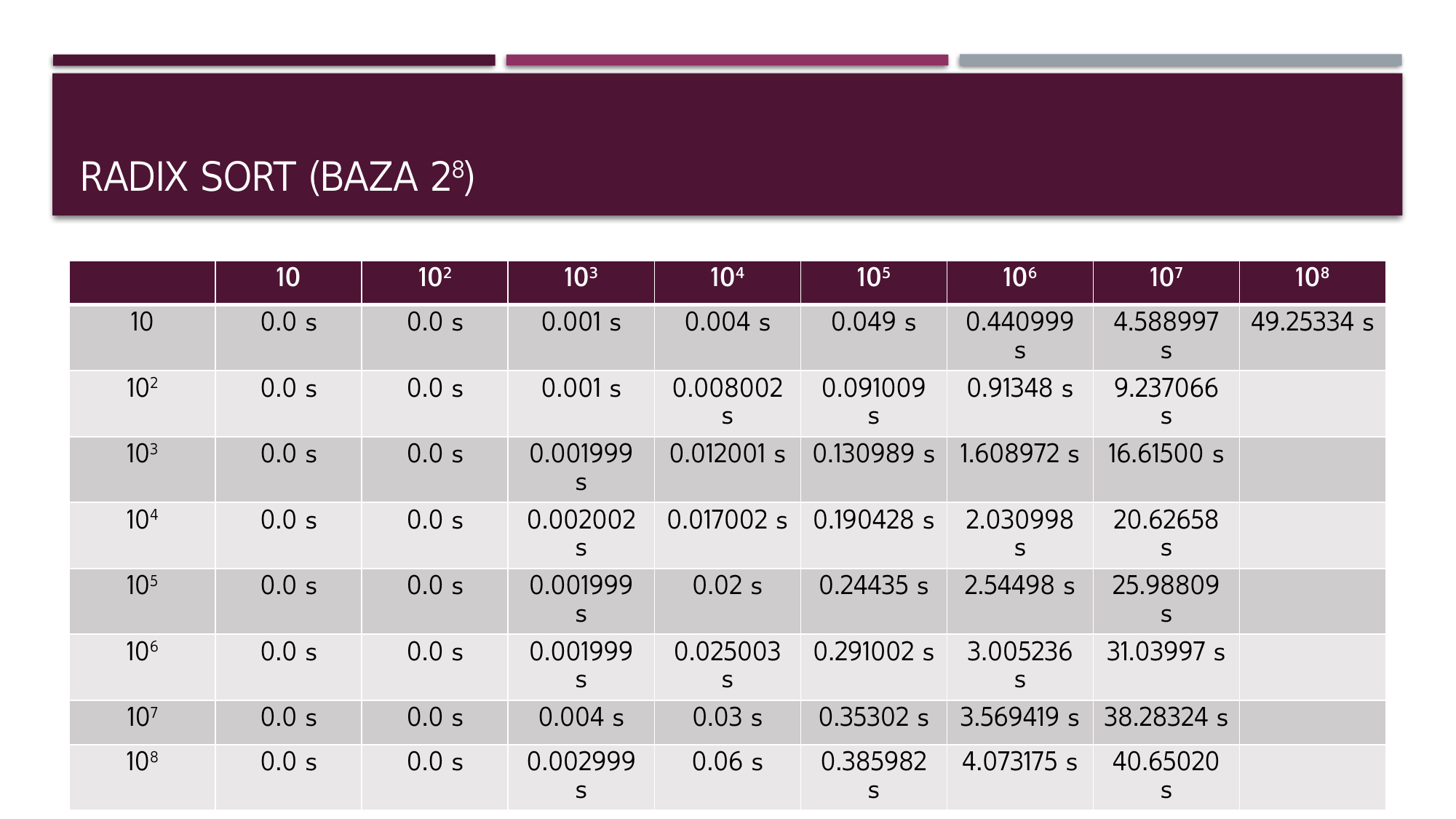

# Radix sort (baza 28)
|  | 10 | 102 | 103 | 104 | 105 | 106 | 107 | 108 |
| --- | --- | --- | --- | --- | --- | --- | --- | --- |
| 10 | 0.0 s | 0.0 s | 0.001 s | 0.004 s | 0.049 s | 0.440999 s | 4.588997 s | 49.25334 s |
| 102 | 0.0 s | 0.0 s | 0.001 s | 0.008002 s | 0.091009 s | 0.91348 s | 9.237066 s |  |
| 103 | 0.0 s | 0.0 s | 0.001999 s | 0.012001 s | 0.130989 s | 1.608972 s | 16.61500 s |  |
| 104 | 0.0 s | 0.0 s | 0.002002 s | 0.017002 s | 0.190428 s | 2.030998 s | 20.62658 s |  |
| 105 | 0.0 s | 0.0 s | 0.001999 s | 0.02 s | 0.24435 s | 2.54498 s | 25.98809 s |  |
| 106 | 0.0 s | 0.0 s | 0.001999 s | 0.025003 s | 0.291002 s | 3.005236 s | 31.03997 s |  |
| 107 | 0.0 s | 0.0 s | 0.004 s | 0.03 s | 0.35302 s | 3.569419 s | 38.28324 s |  |
| 108 | 0.0 s | 0.0 s | 0.002999 s | 0.06 s | 0.385982 s | 4.073175 s | 40.65020 s |  |